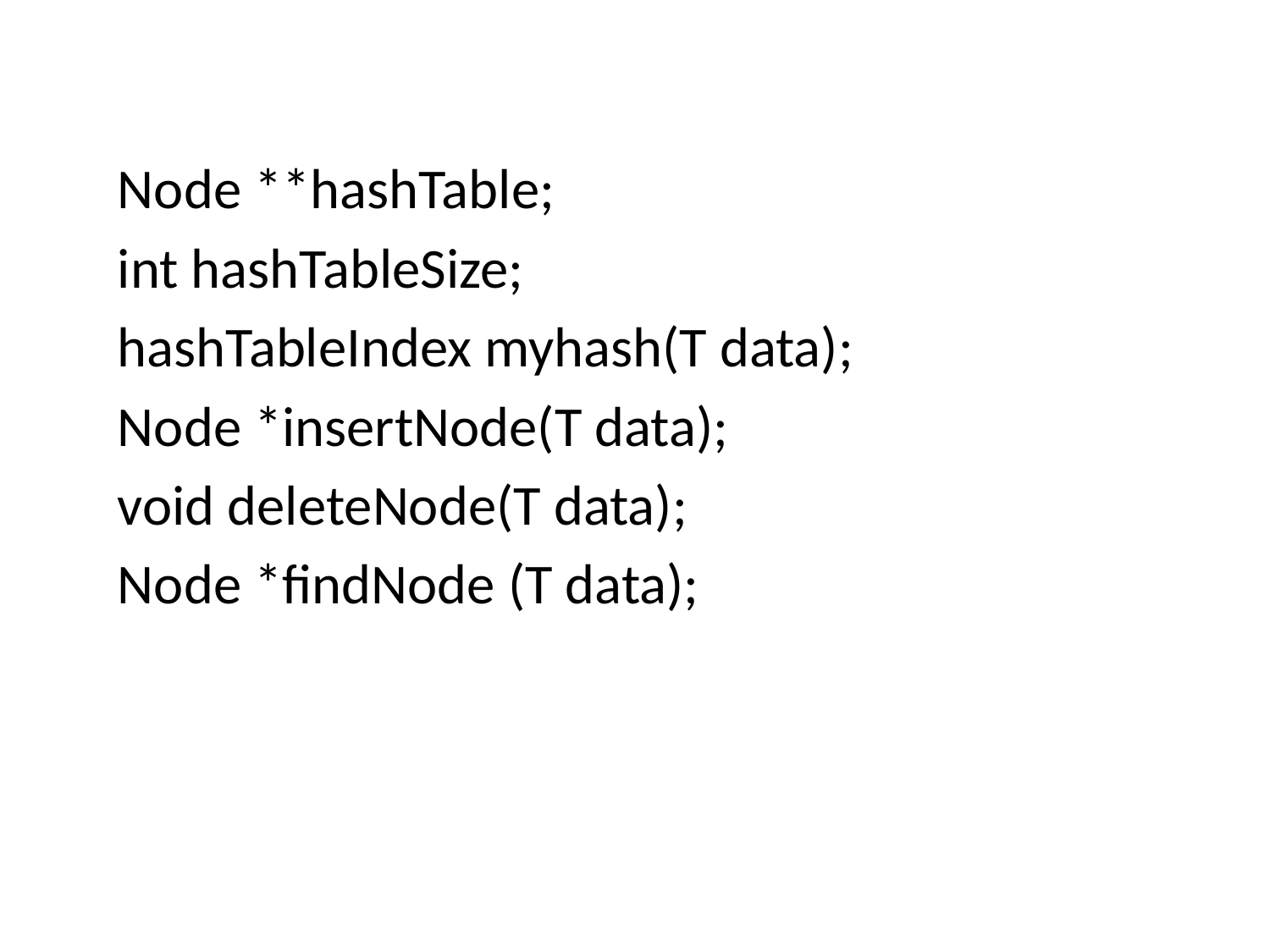

Node **hashTable;
int hashTableSize;
hashTableIndex myhash(T data);
Node *insertNode(T data);
void deleteNode(T data);
Node *findNode (T data);